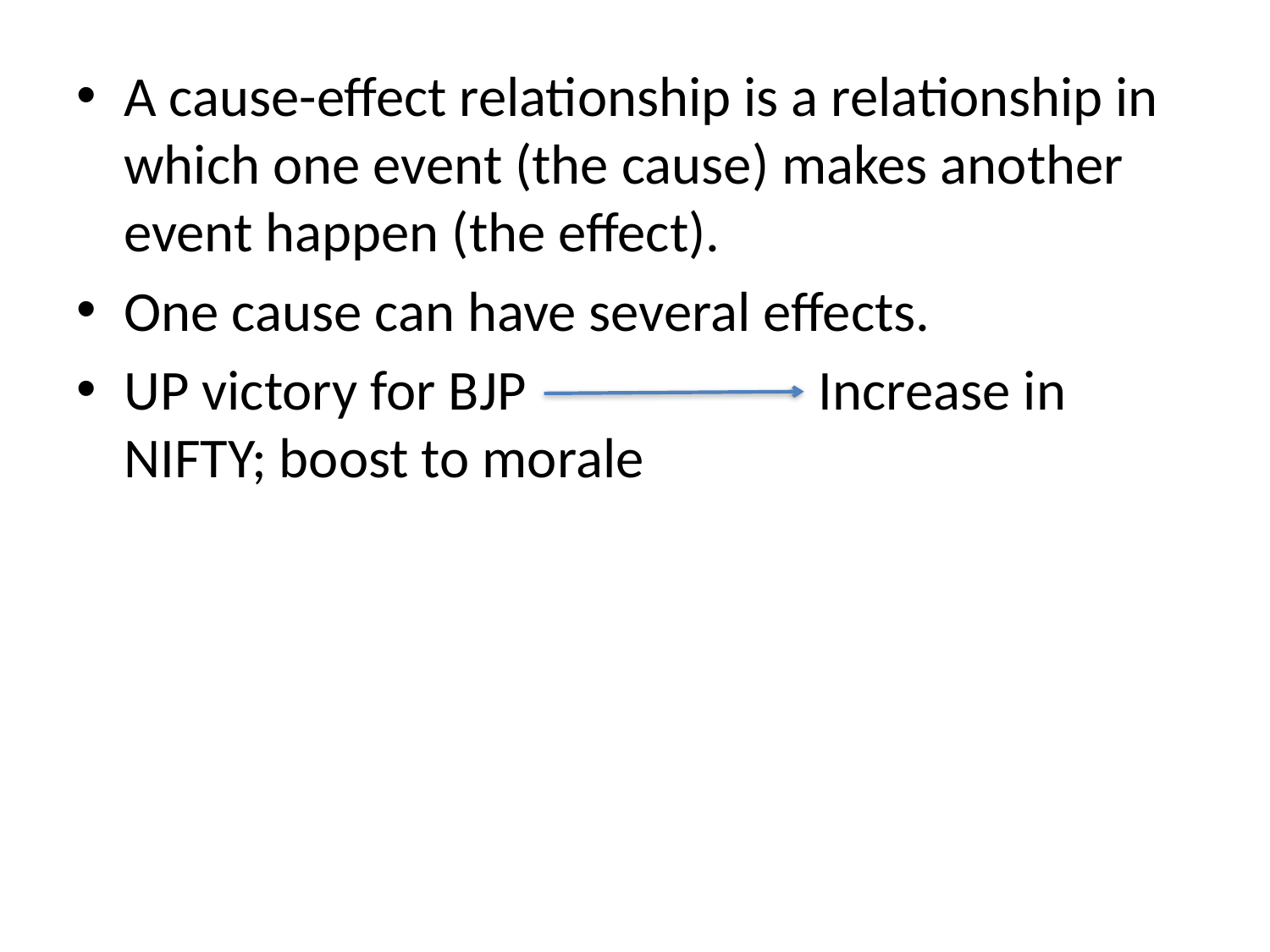

A cause-effect relationship is a relationship in which one event (the cause) makes another event happen (the effect).
One cause can have several effects.
UP victory for BJP                       Increase in NIFTY; boost to morale